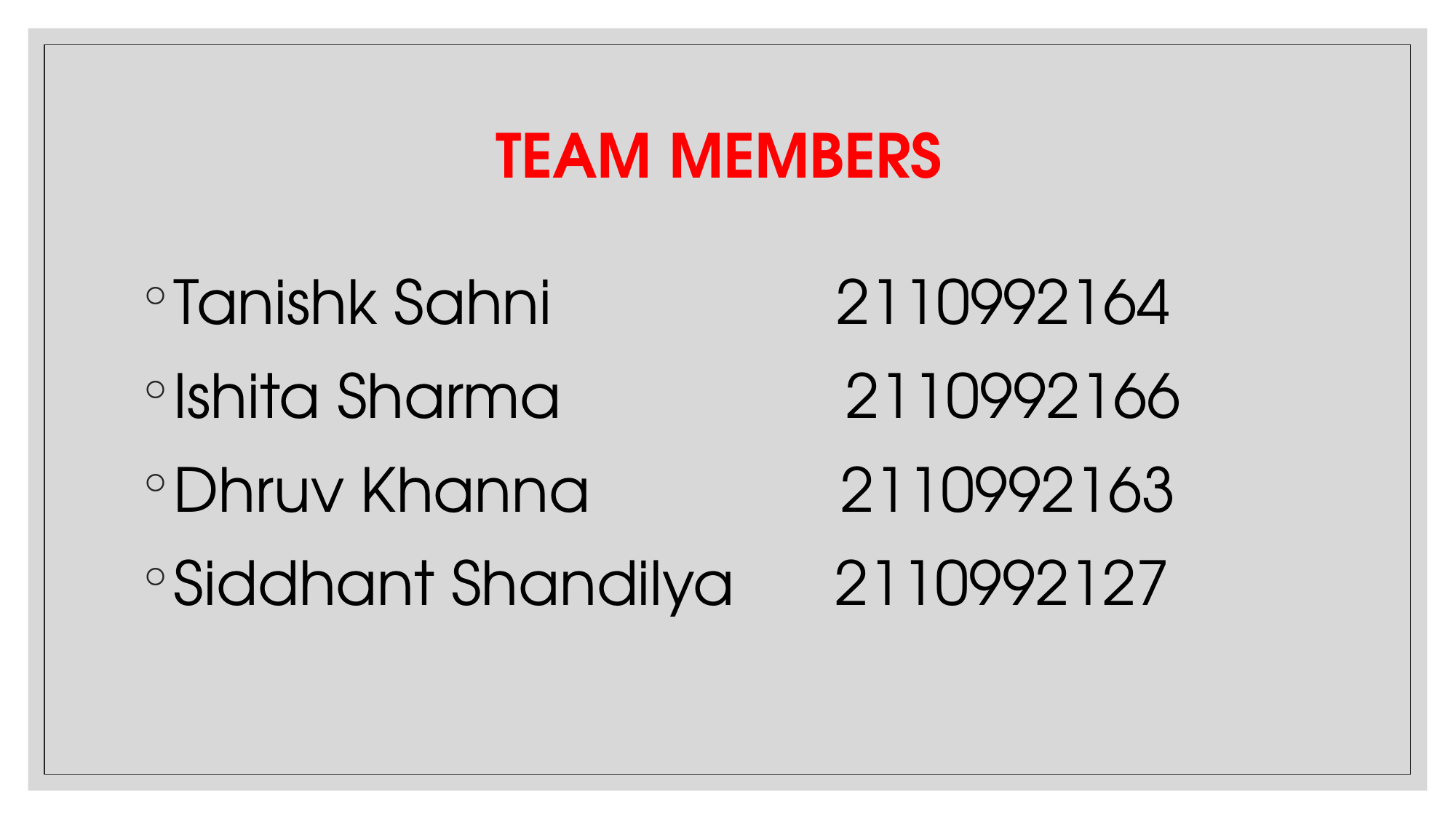

# TEAM MEMBERS
Tanishk Sahni                 2110992164
Ishita Sharma                 2110992166
Dhruv Khanna               2110992163
Siddhant Shandilya      2110992127